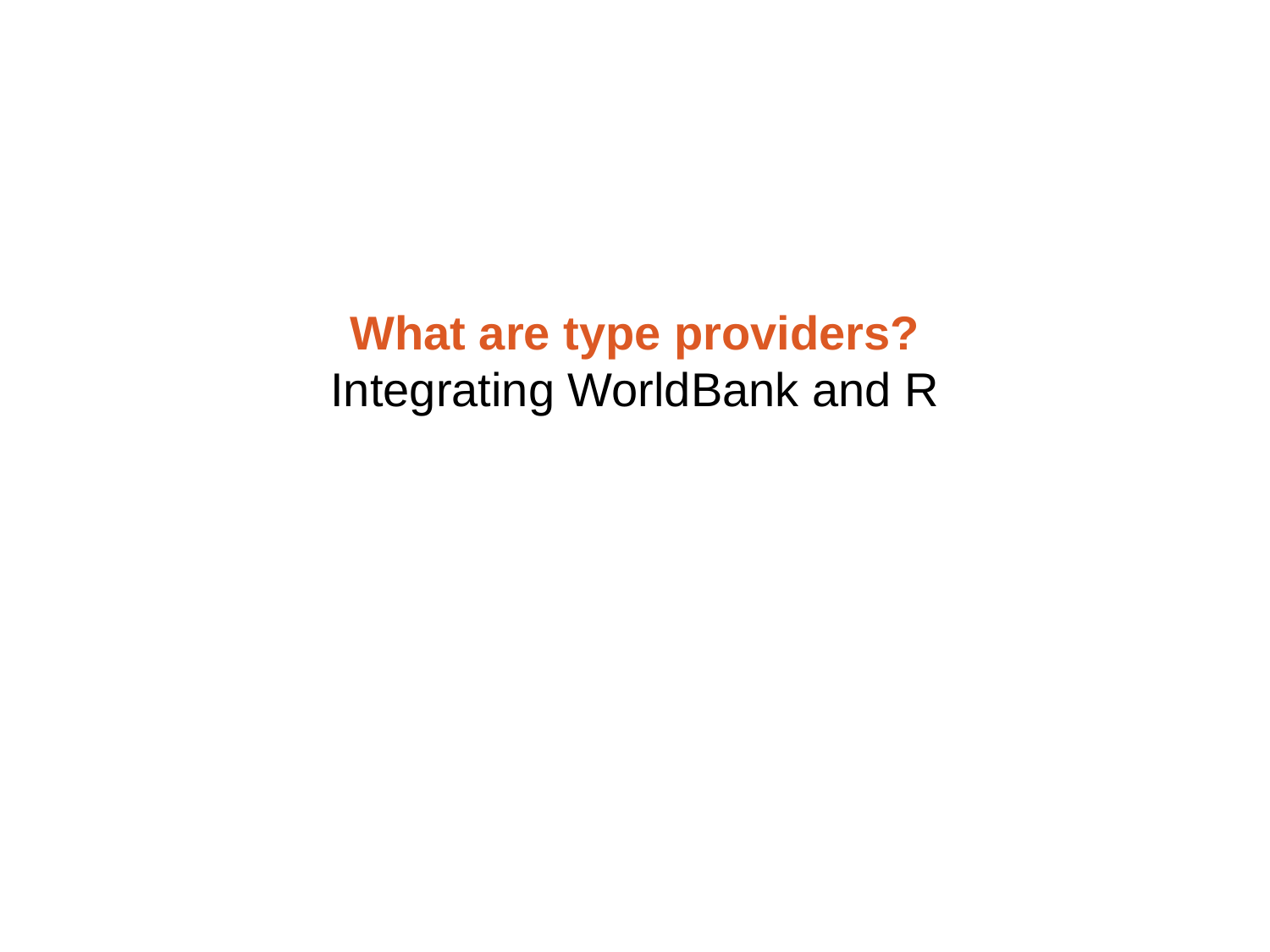

# What are type providers? Integrating WorldBank and R